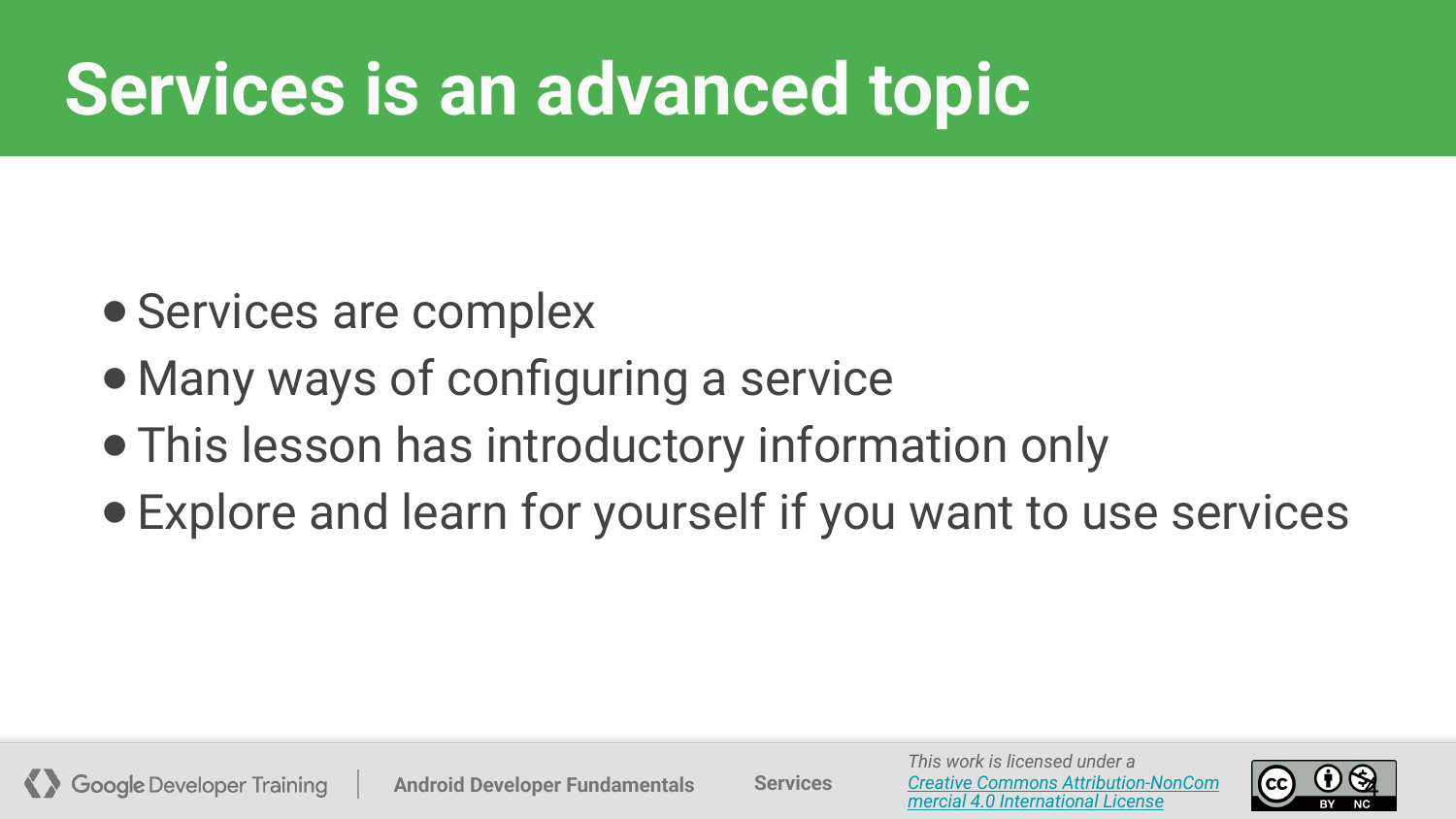

# Services is an advanced topic
Services are complex
Many ways of configuring a service
This lesson has introductory information only
Explore and learn for yourself if you want to use services
4